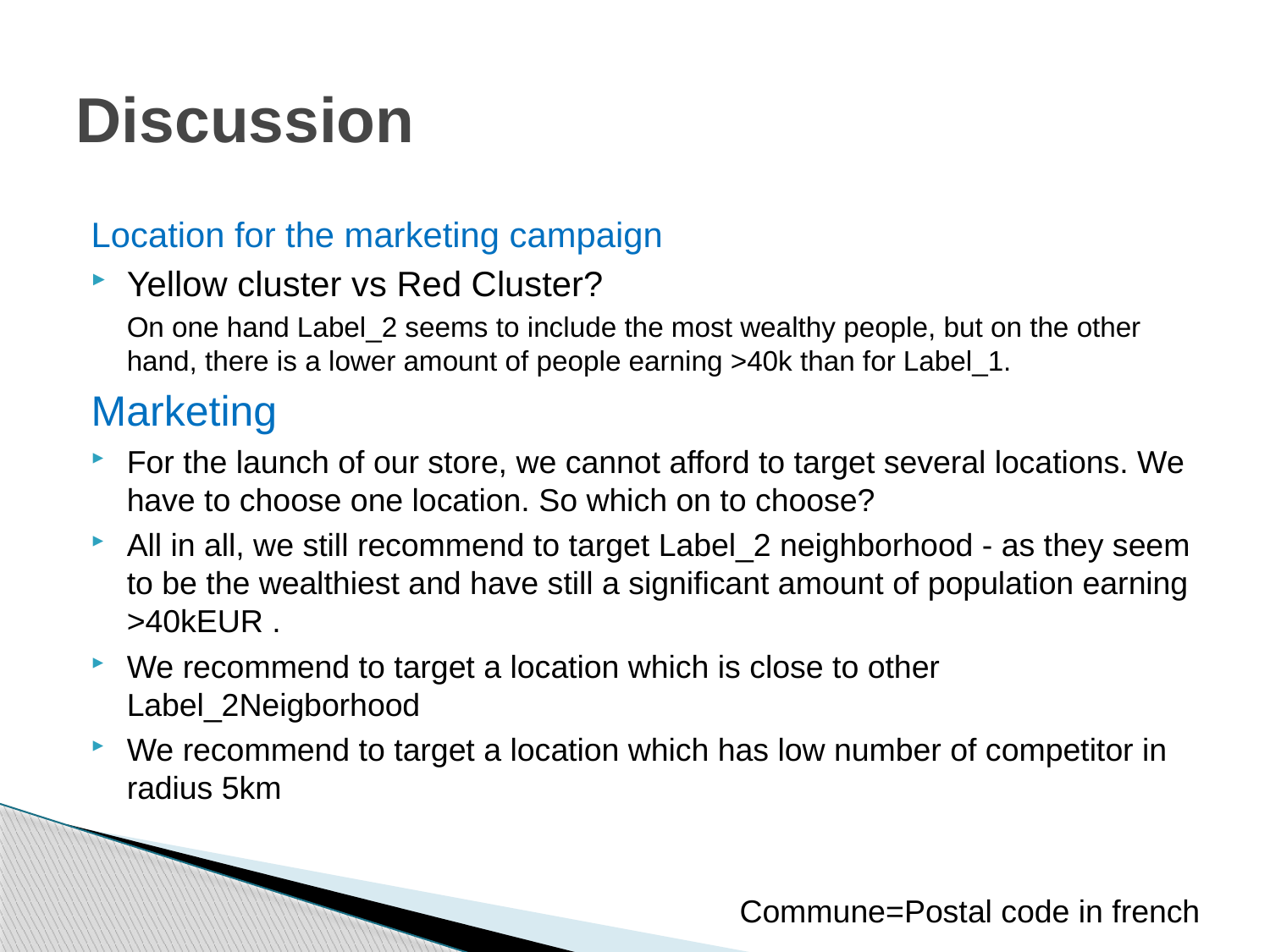

# Discussion
Location for the marketing campaign
Yellow cluster vs Red Cluster?
On one hand Label_2 seems to include the most wealthy people, but on the other hand, there is a lower amount of people earning >40k than for Label_1.
Marketing
For the launch of our store, we cannot afford to target several locations. We have to choose one location. So which on to choose?
All in all, we still recommend to target Label_2 neighborhood - as they seem to be the wealthiest and have still a significant amount of population earning >40kEUR .
We recommend to target a location which is close to other Label_2Neigborhood
We recommend to target a location which has low number of competitor in radius 5km

Commune=Postal code in french